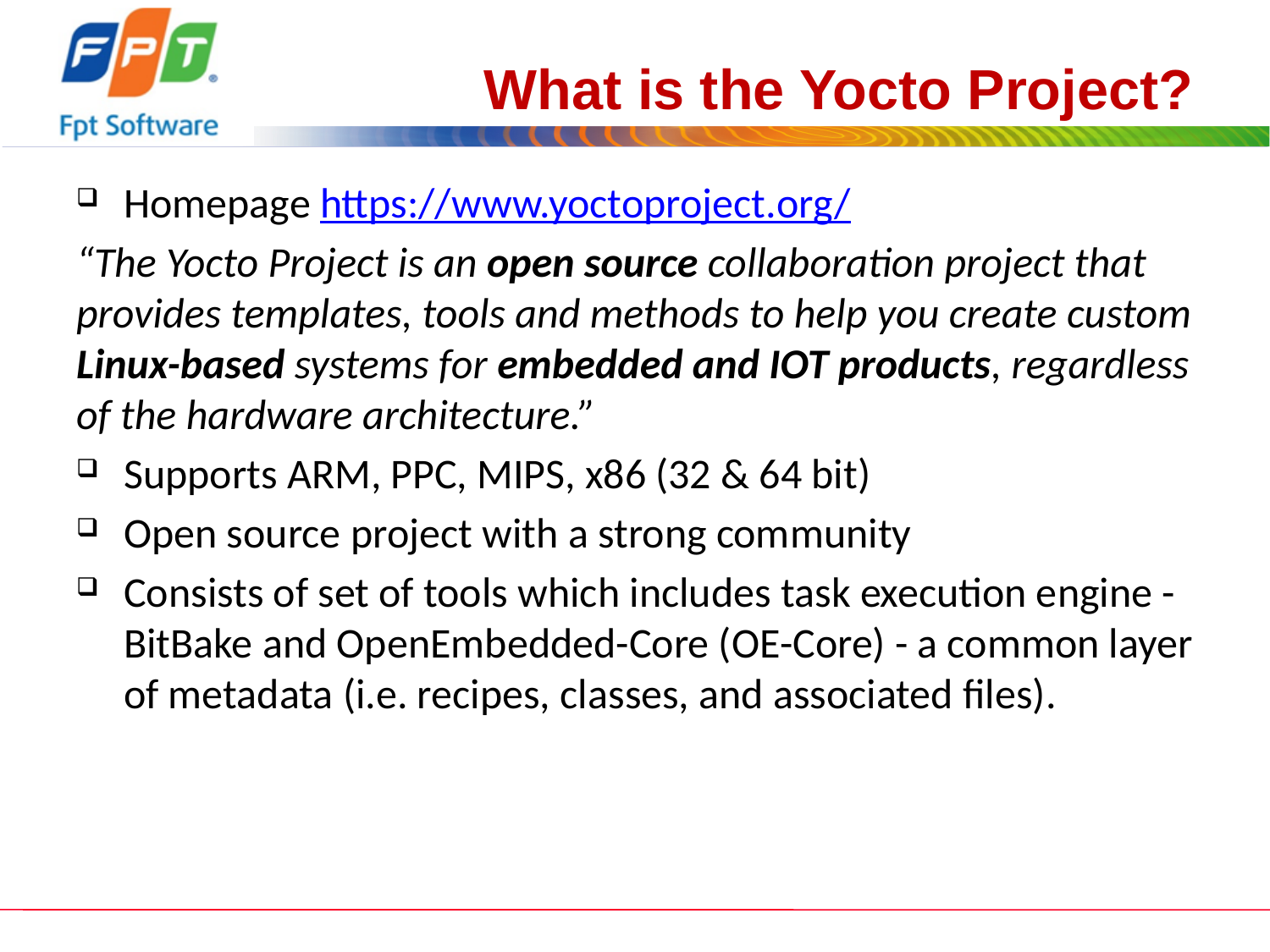

# What is the Yocto Project?
Homepage https://www.yoctoproject.org/
“The Yocto Project is an open source collaboration project that provides templates, tools and methods to help you create custom Linux-based systems for embedded and IOT products, regardless of the hardware architecture.”
Supports ARM, PPC, MIPS, x86 (32 & 64 bit)
Open source project with a strong community
Consists of set of tools which includes task execution engine - BitBake and OpenEmbedded-Core (OE-Core) - a common layer of metadata (i.e. recipes, classes, and associated files).